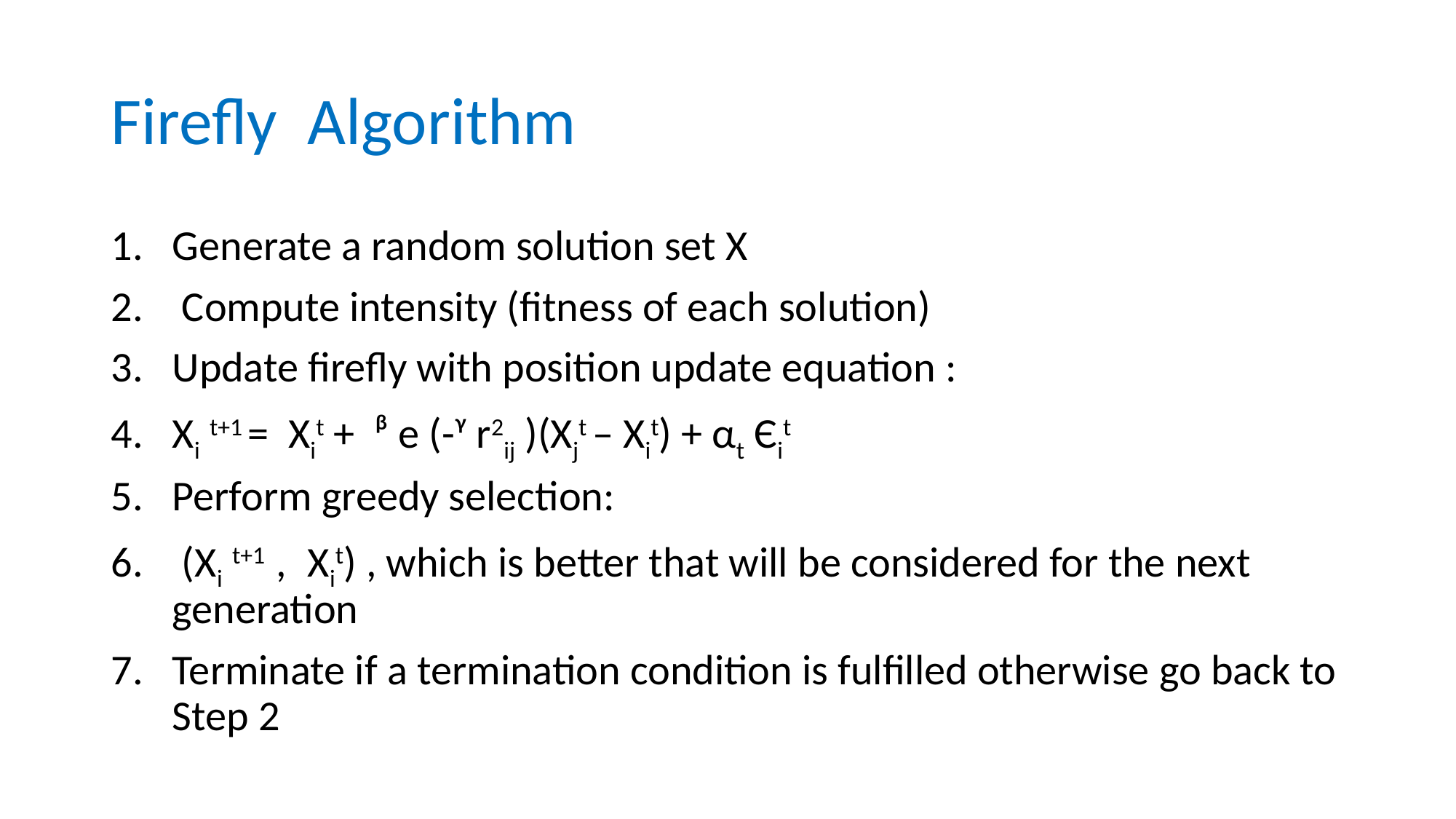

# Firefly  Algorithm
Generate a random solution set X
 Compute intensity (fitness of each solution)
Update firefly with position update equation :
Xi t+1 =  Xit +  ᵝ e (-ᵞ r2ij )(Xjt – Xit) + αt Єit
Perform greedy selection:
 (Xi t+1  ,   Xit) , which is better that will be considered for the next generation
Terminate if a termination condition is fulfilled otherwise go back to Step 2